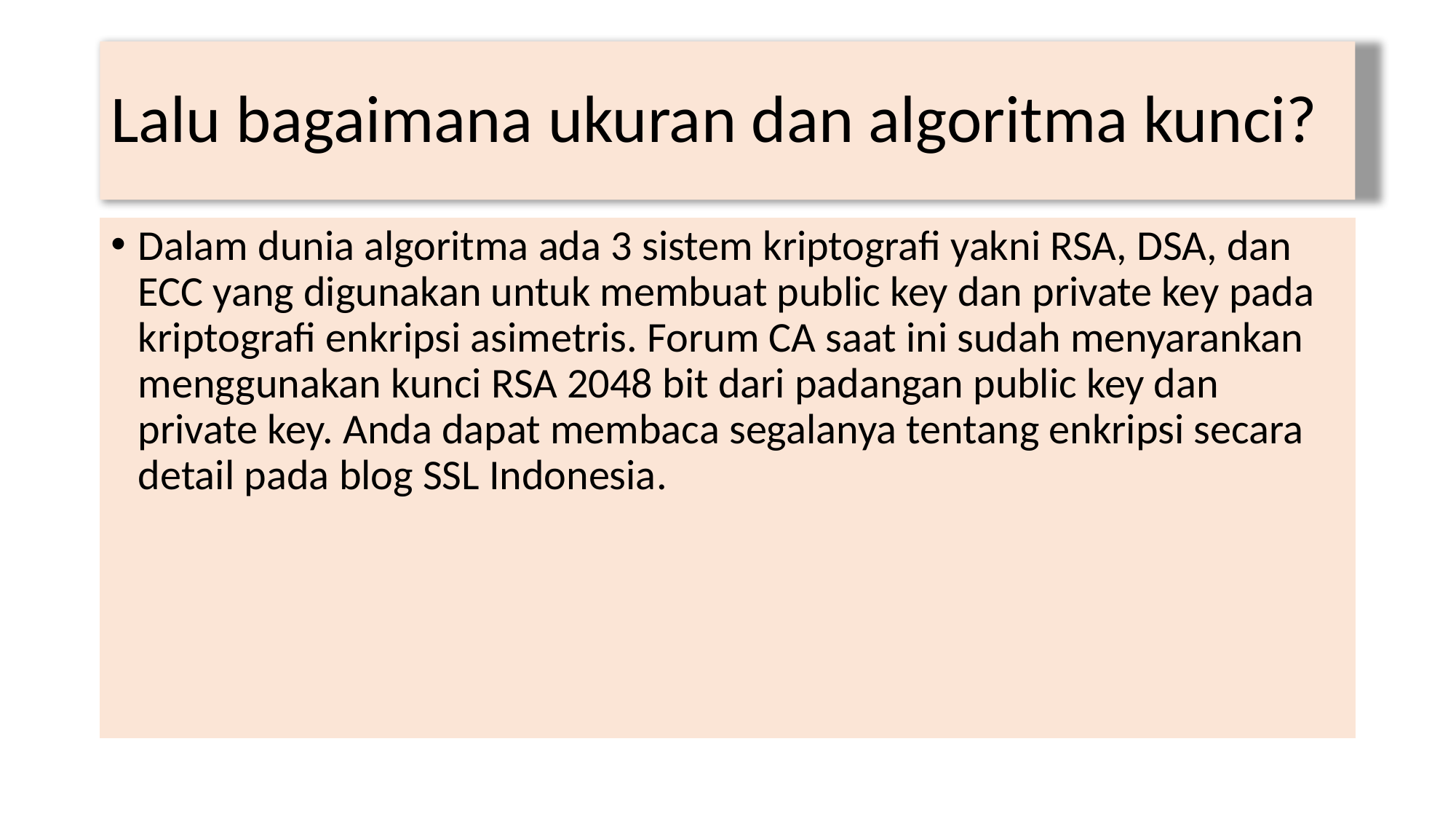

# Lalu bagaimana ukuran dan algoritma kunci?
Dalam dunia algoritma ada 3 sistem kriptografi yakni RSA, DSA, dan ECC yang digunakan untuk membuat public key dan private key pada kriptografi enkripsi asimetris. Forum CA saat ini sudah menyarankan menggunakan kunci RSA 2048 bit dari padangan public key dan private key. Anda dapat membaca segalanya tentang enkripsi secara detail pada blog SSL Indonesia.